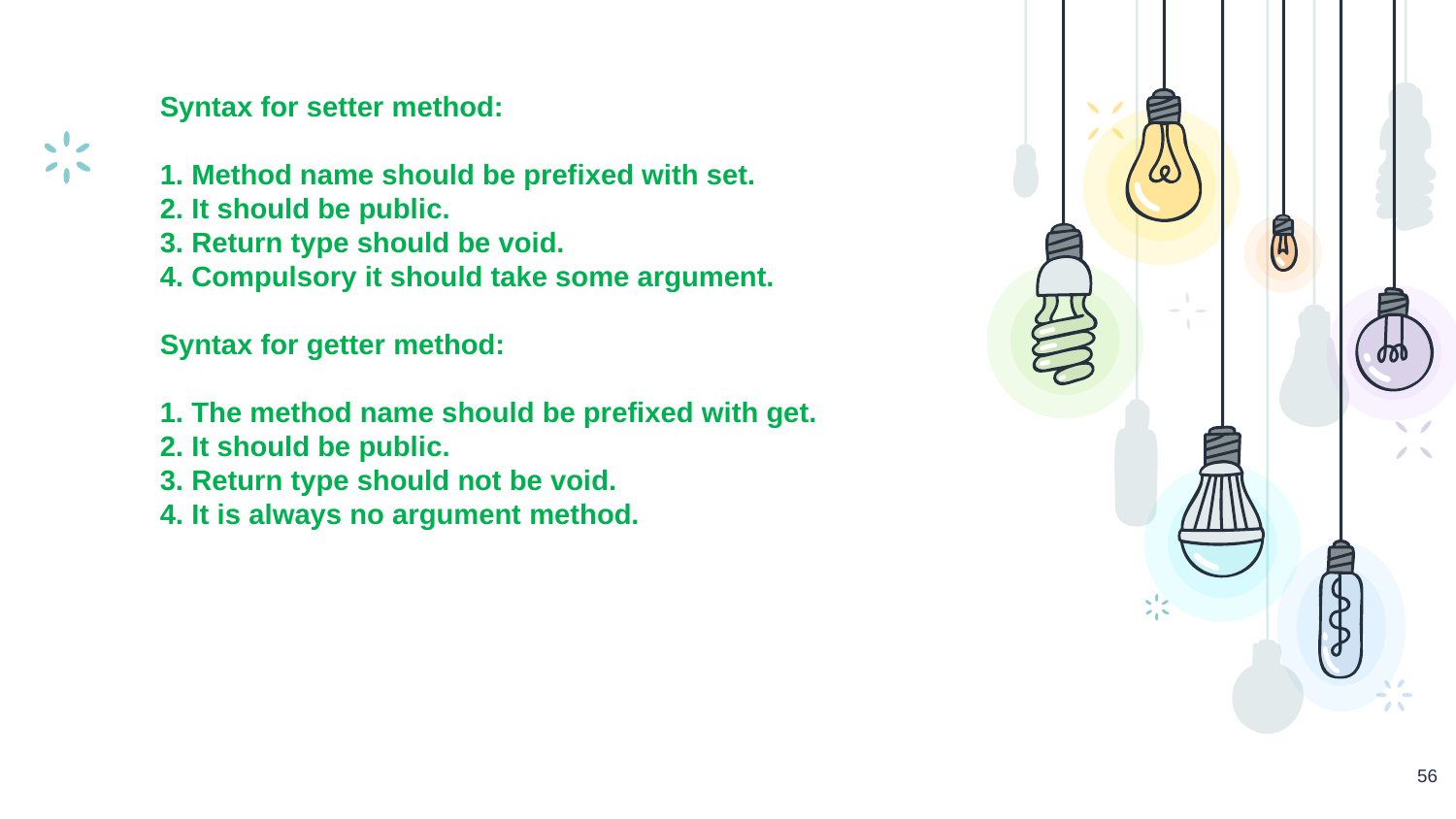

Syntax for setter method:

1. Method name should be prefixed with set.
2. It should be public.
3. Return type should be void.
4. Compulsory it should take some argument.

Syntax for getter method:

1. The method name should be prefixed with get.
2. It should be public.
3. Return type should not be void.
4. It is always no argument method.
56